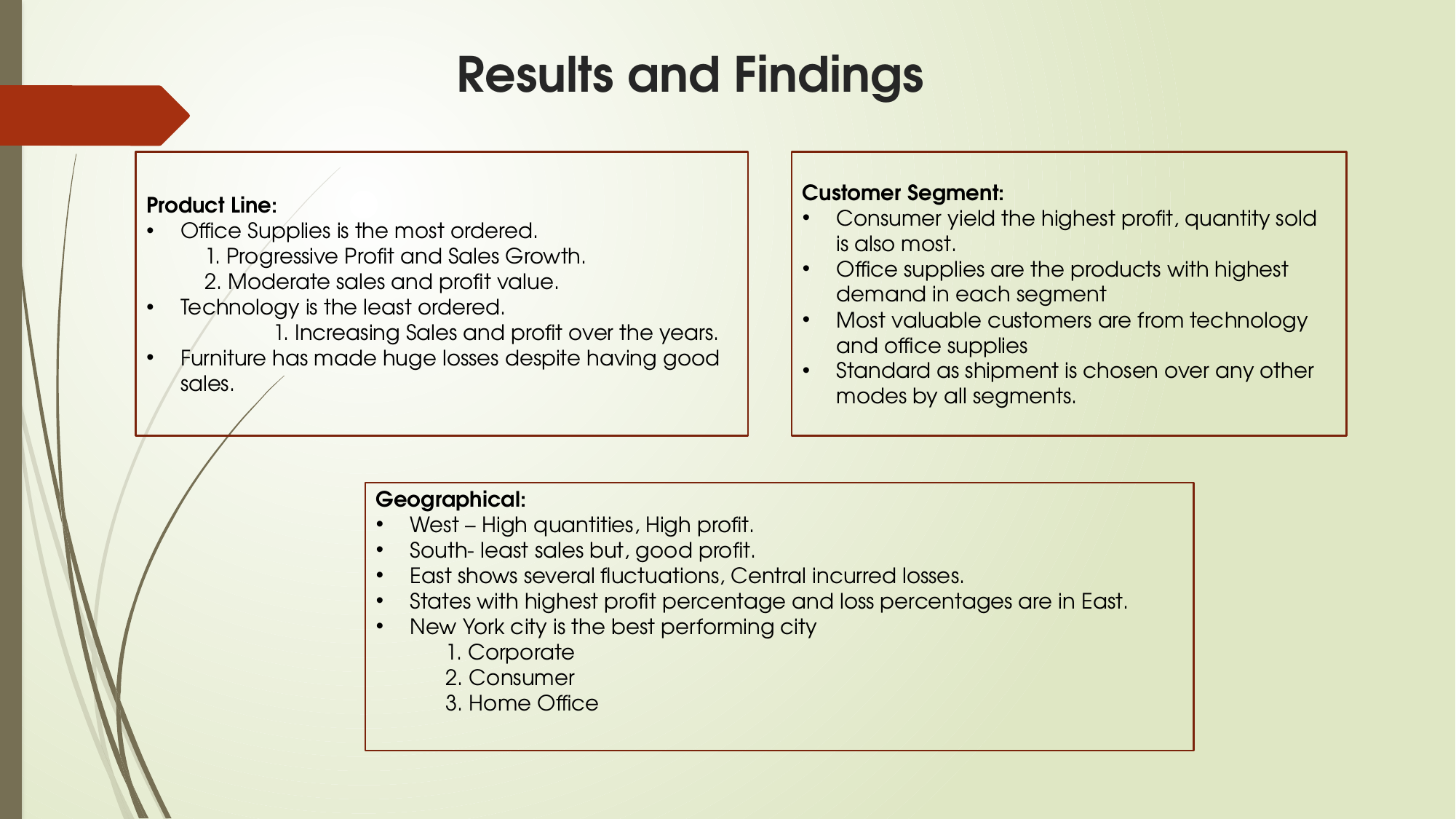

# Results and Findings
Product Line:
Office Supplies is the most ordered.
          1. Progressive Profit and Sales Growth.
          2. Moderate sales and profit value.
Technology is the least ordered.
	   1. Increasing Sales and profit over the years.
Furniture has made huge losses despite having good sales.
Customer Segment:
Consumer yield the highest profit, quantity sold is also most.
Office supplies are the products with highest demand in each segment
Most valuable customers are from technology and office supplies
Standard as shipment is chosen over any other modes by all segments.

Geographical:
West – High quantities, High profit.
South- least sales but, good profit.
East shows several fluctuations, Central incurred losses.
States with highest profit percentage and loss percentages are in East.
New York city is the best performing city
            1. Corporate
            2. Consumer
            3. Home Office